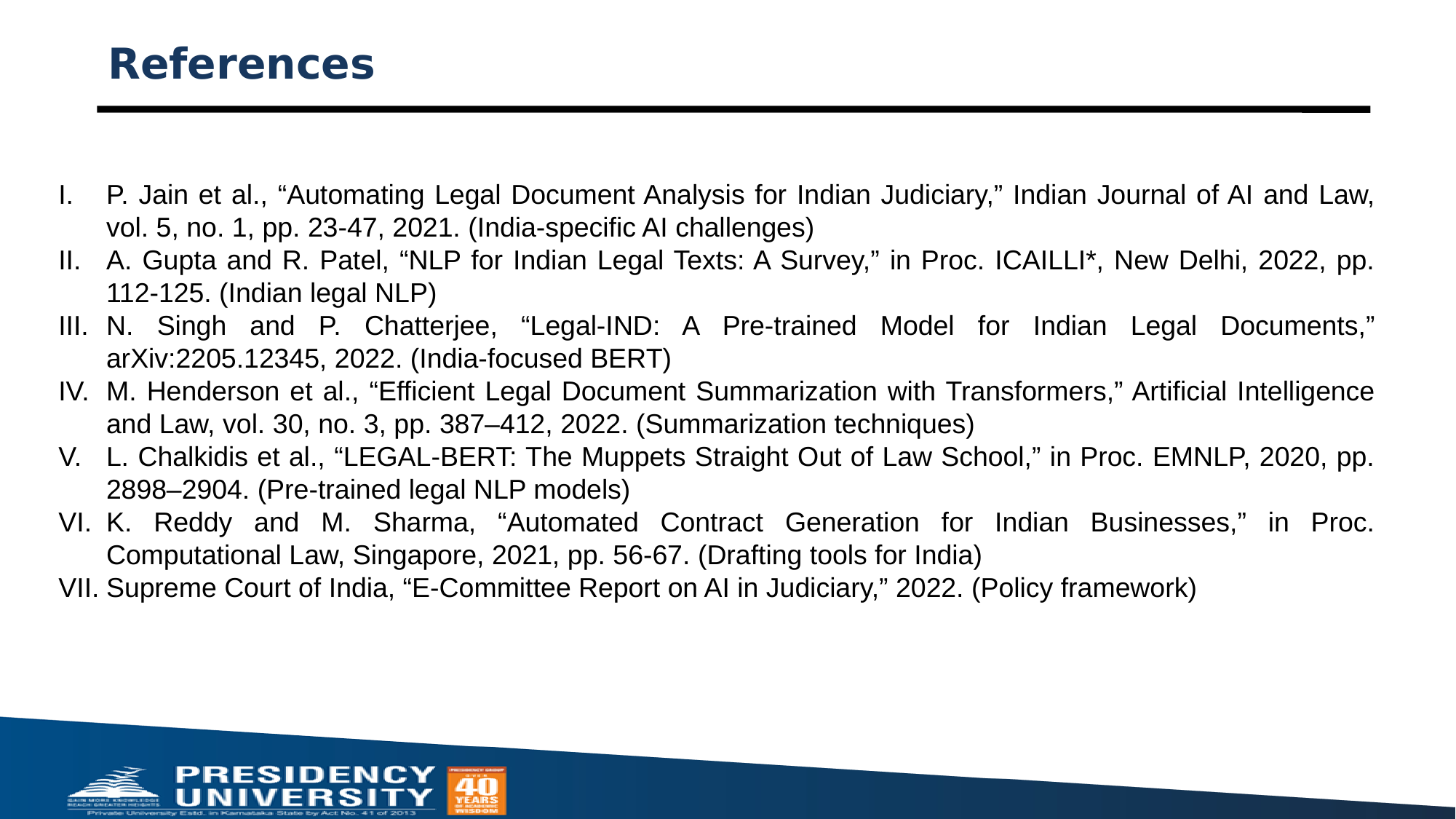

# References

P. Jain et al., “Automating Legal Document Analysis for Indian Judiciary,” Indian Journal of AI and Law, vol. 5, no. 1, pp. 23-47, 2021. (India-specific AI challenges)
A. Gupta and R. Patel, “NLP for Indian Legal Texts: A Survey,” in Proc. ICAILLI*, New Delhi, 2022, pp. 112-125. (Indian legal NLP)
N. Singh and P. Chatterjee, “Legal-IND: A Pre-trained Model for Indian Legal Documents,” arXiv:2205.12345, 2022. (India-focused BERT)
M. Henderson et al., “Efficient Legal Document Summarization with Transformers,” Artificial Intelligence and Law, vol. 30, no. 3, pp. 387–412, 2022. (Summarization techniques)
L. Chalkidis et al., “LEGAL-BERT: The Muppets Straight Out of Law School,” in Proc. EMNLP, 2020, pp. 2898–2904. (Pre-trained legal NLP models)
K. Reddy and M. Sharma, “Automated Contract Generation for Indian Businesses,” in Proc. Computational Law, Singapore, 2021, pp. 56-67. (Drafting tools for India)
Supreme Court of India, “E-Committee Report on AI in Judiciary,” 2022. (Policy framework)